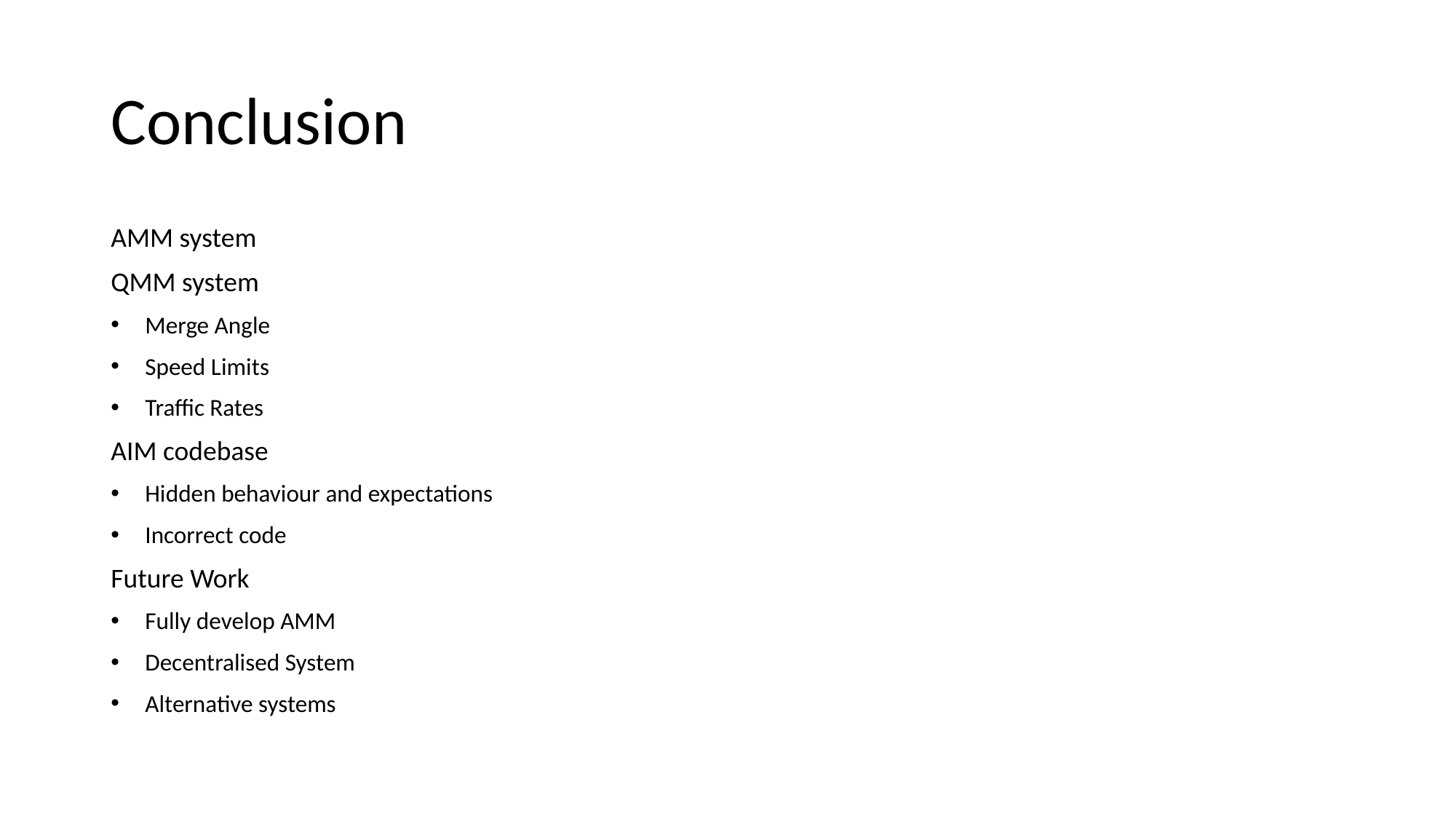

# Conclusion
AMM system
QMM system
Merge Angle
Speed Limits
Traffic Rates
AIM codebase
Hidden behaviour and expectations
Incorrect code
Future Work
Fully develop AMM
Decentralised System
Alternative systems